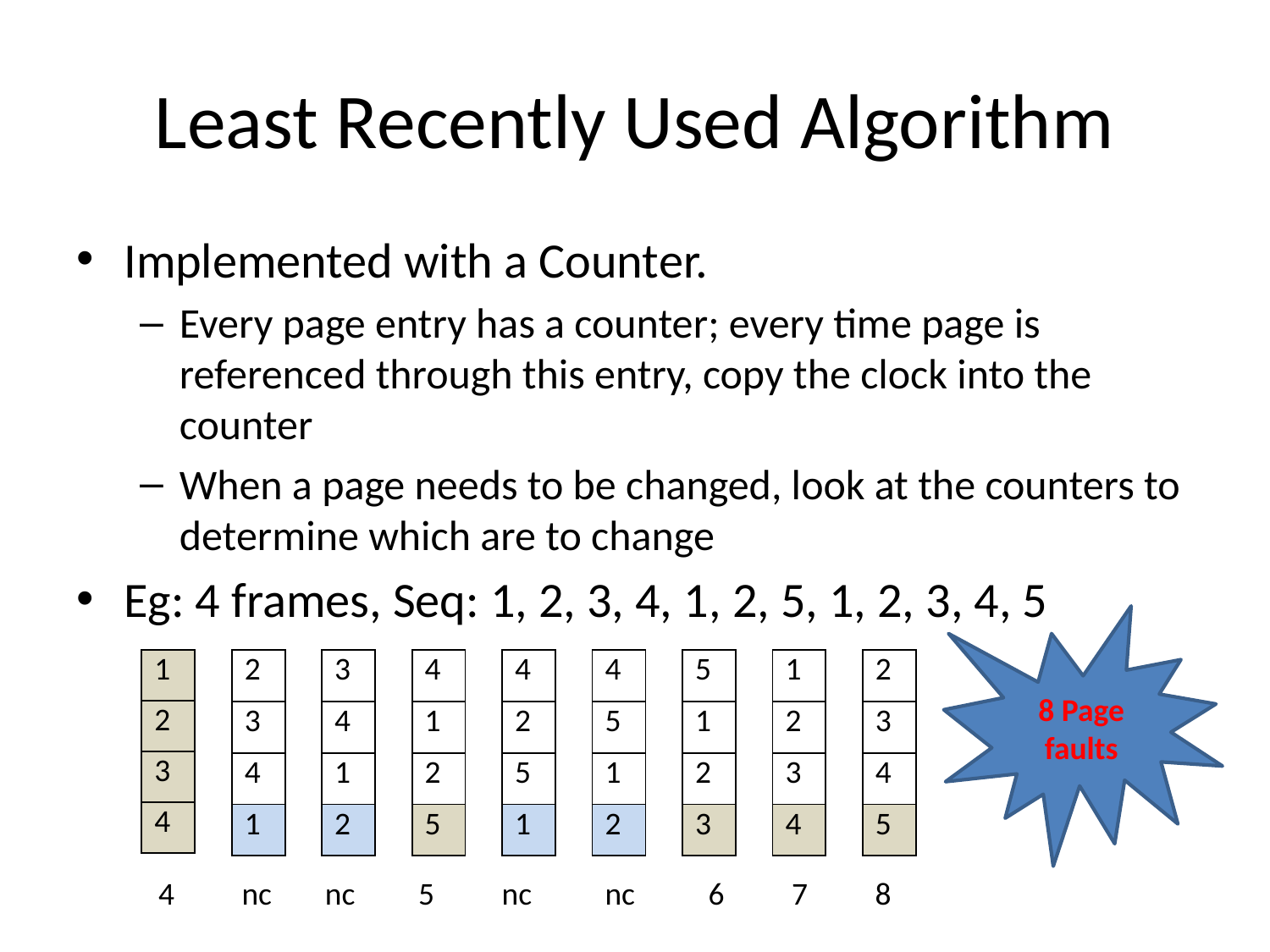

# Least Recently Used Algorithm
Implemented with a Counter.
Every page entry has a counter; every time page is referenced through this entry, copy the clock into the counter
When a page needs to be changed, look at the counters to determine which are to change
Eg: 4 frames, Seq: 1, 2, 3, 4, 1, 2, 5, 1, 2, 3, 4, 5
8 Page
faults
| 1 |
| --- |
| 2 |
| 3 |
| 4 |
| 2 |
| --- |
| 3 |
| 4 |
| 1 |
| 3 |
| --- |
| 4 |
| 1 |
| 2 |
| 4 |
| --- |
| 1 |
| 2 |
| 5 |
| 4 |
| --- |
| 2 |
| 5 |
| 1 |
| 4 |
| --- |
| 5 |
| 1 |
| 2 |
| 5 |
| --- |
| 1 |
| 2 |
| 3 |
| 1 |
| --- |
| 2 |
| 3 |
| 4 |
| 2 |
| --- |
| 3 |
| 4 |
| 5 |
4
nc
nc
5
nc
nc
6
7
8